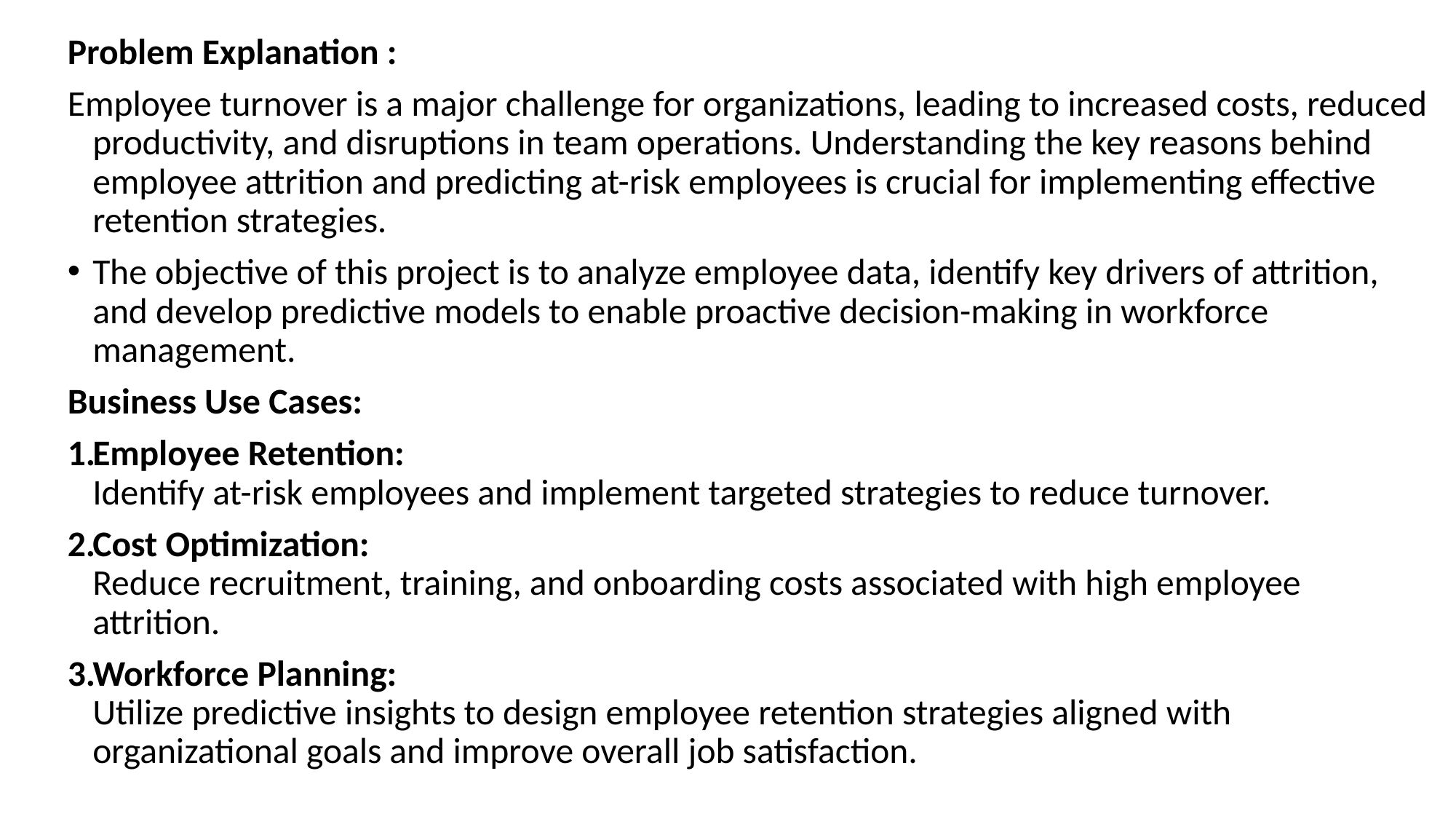

Problem Explanation :
Employee turnover is a major challenge for organizations, leading to increased costs, reduced productivity, and disruptions in team operations. Understanding the key reasons behind employee attrition and predicting at-risk employees is crucial for implementing effective retention strategies.
The objective of this project is to analyze employee data, identify key drivers of attrition, and develop predictive models to enable proactive decision-making in workforce management.
Business Use Cases:
Employee Retention:
Identify at-risk employees and implement targeted strategies to reduce turnover.
Cost Optimization:
Reduce recruitment, training, and onboarding costs associated with high employee attrition.
Workforce Planning:
Utilize predictive insights to design employee retention strategies aligned with organizational goals and improve overall job satisfaction.